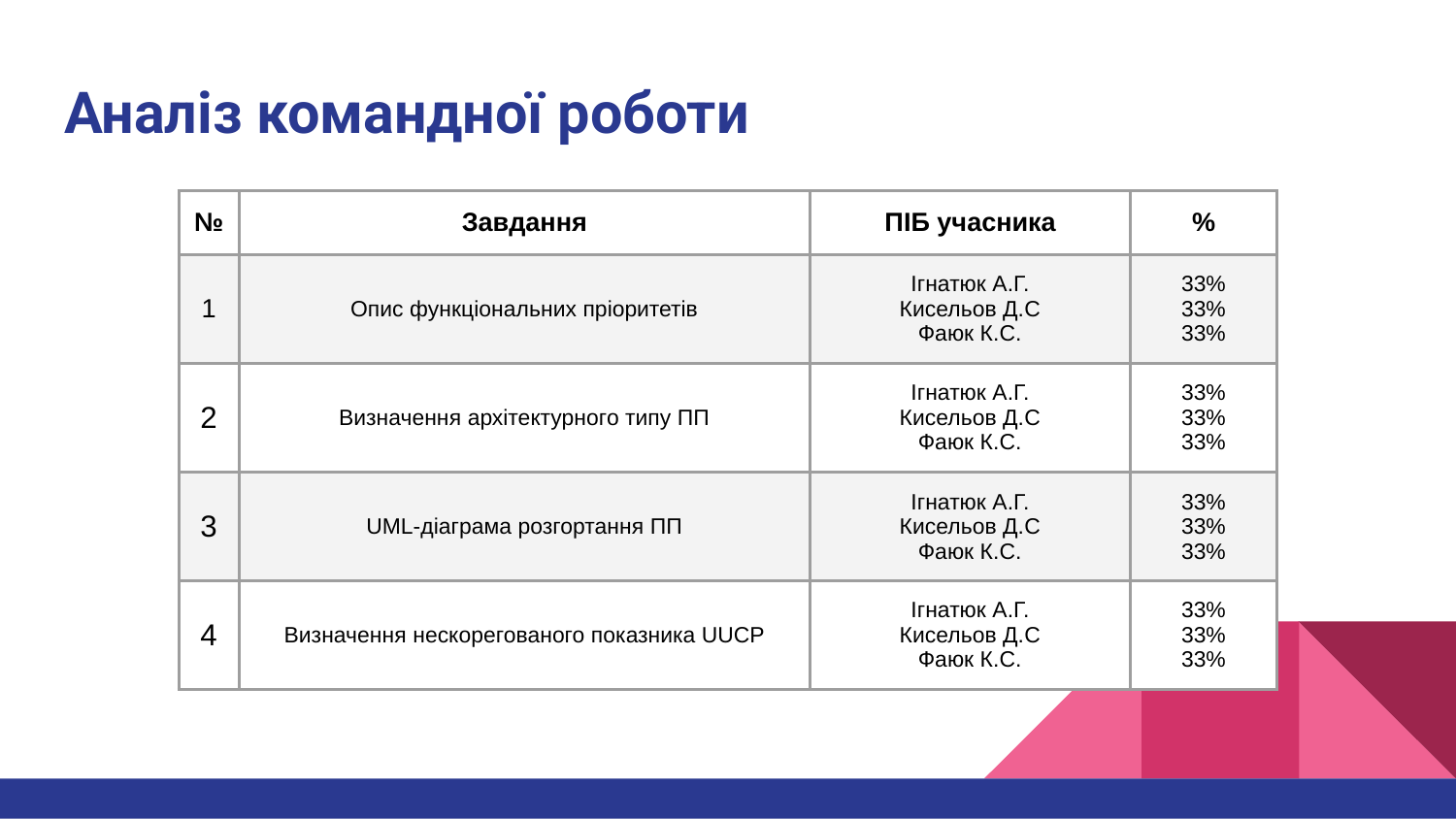

# Аналіз командної роботи

| № | Завдання | ПІБ учасника | % |
| --- | --- | --- | --- |
| 1 | Опис функціональних пріоритетів | Ігнатюк А.Г. Кисельов Д.С Фаюк К.С. | 33% 33% 33% |
| 2 | Визначення архітектурного типу ПП | Ігнатюк А.Г. Кисельов Д.С Фаюк К.С. | 33% 33% 33% |
| 3 | UML-діаграма розгортання ПП | Ігнатюк А.Г. Кисельов Д.С Фаюк К.С. | 33% 33% 33% |
| 4 | Визначення нескорегованого показника UUCP | Ігнатюк А.Г. Кисельов Д.С Фаюк К.С. | 33% 33% 33% |